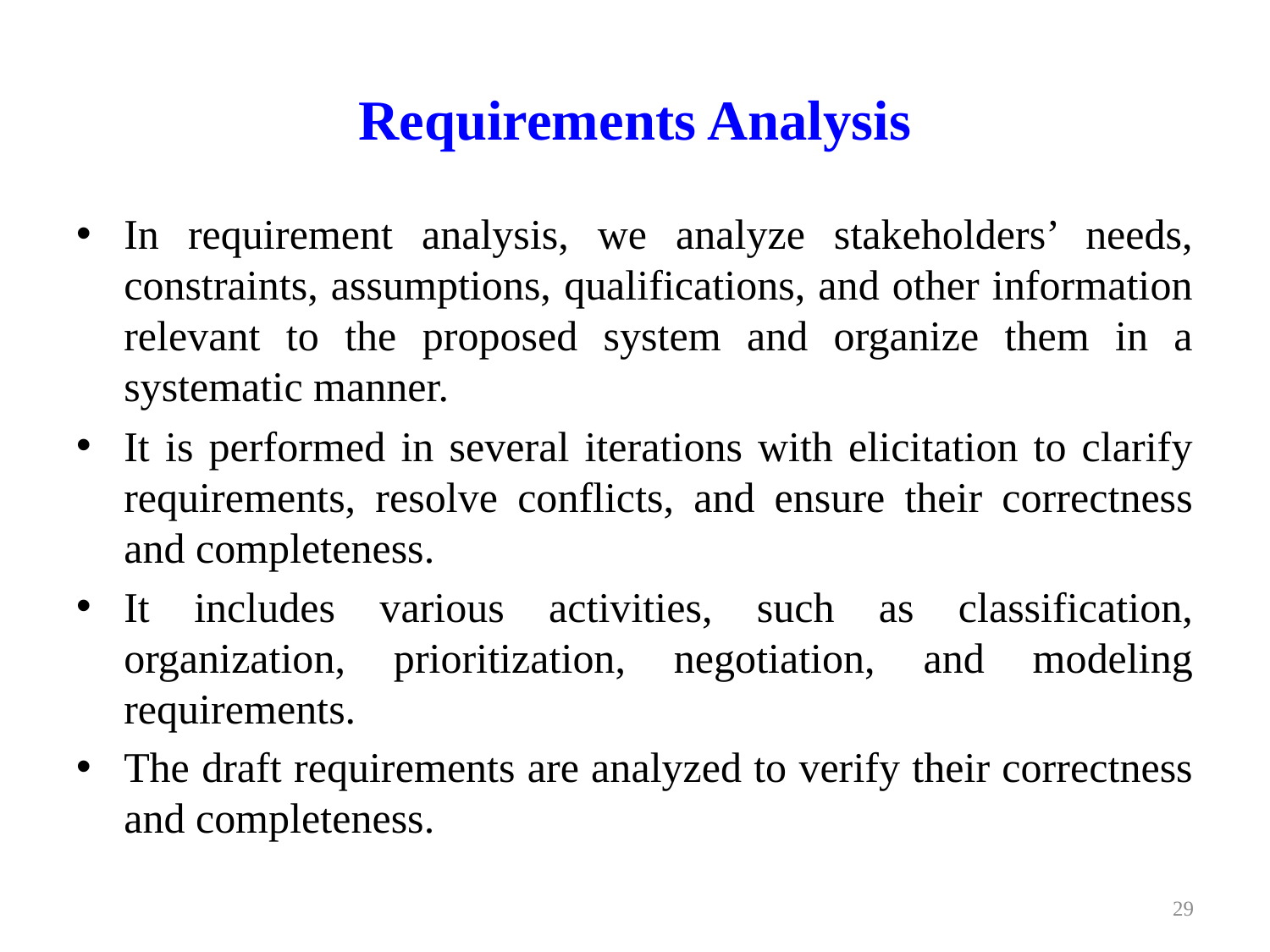

# Requirements Analysis
In requirement analysis, we analyze stakeholders’ needs, constraints, assumptions, qualifications, and other information relevant to the proposed system and organize them in a systematic manner.
It is performed in several iterations with elicitation to clarify requirements, resolve conflicts, and ensure their correctness and completeness.
It includes various activities, such as classification, organization, prioritization, negotiation, and modeling requirements.
The draft requirements are analyzed to verify their correctness and completeness.

29